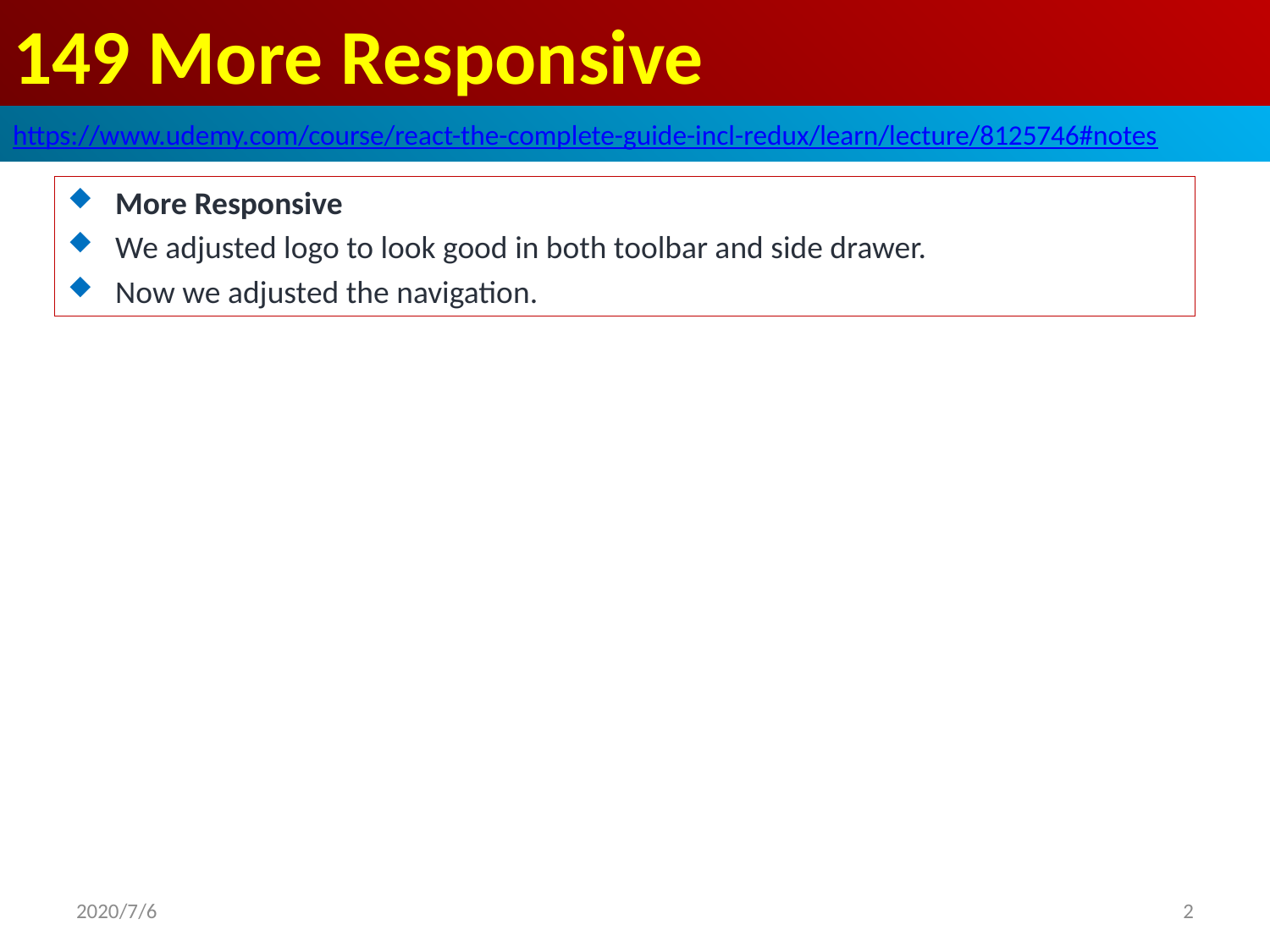

# 149 More Responsive
https://www.udemy.com/course/react-the-complete-guide-incl-redux/learn/lecture/8125746#notes
More Responsive
We adjusted logo to look good in both toolbar and side drawer.
Now we adjusted the navigation.

2020/7/6
2